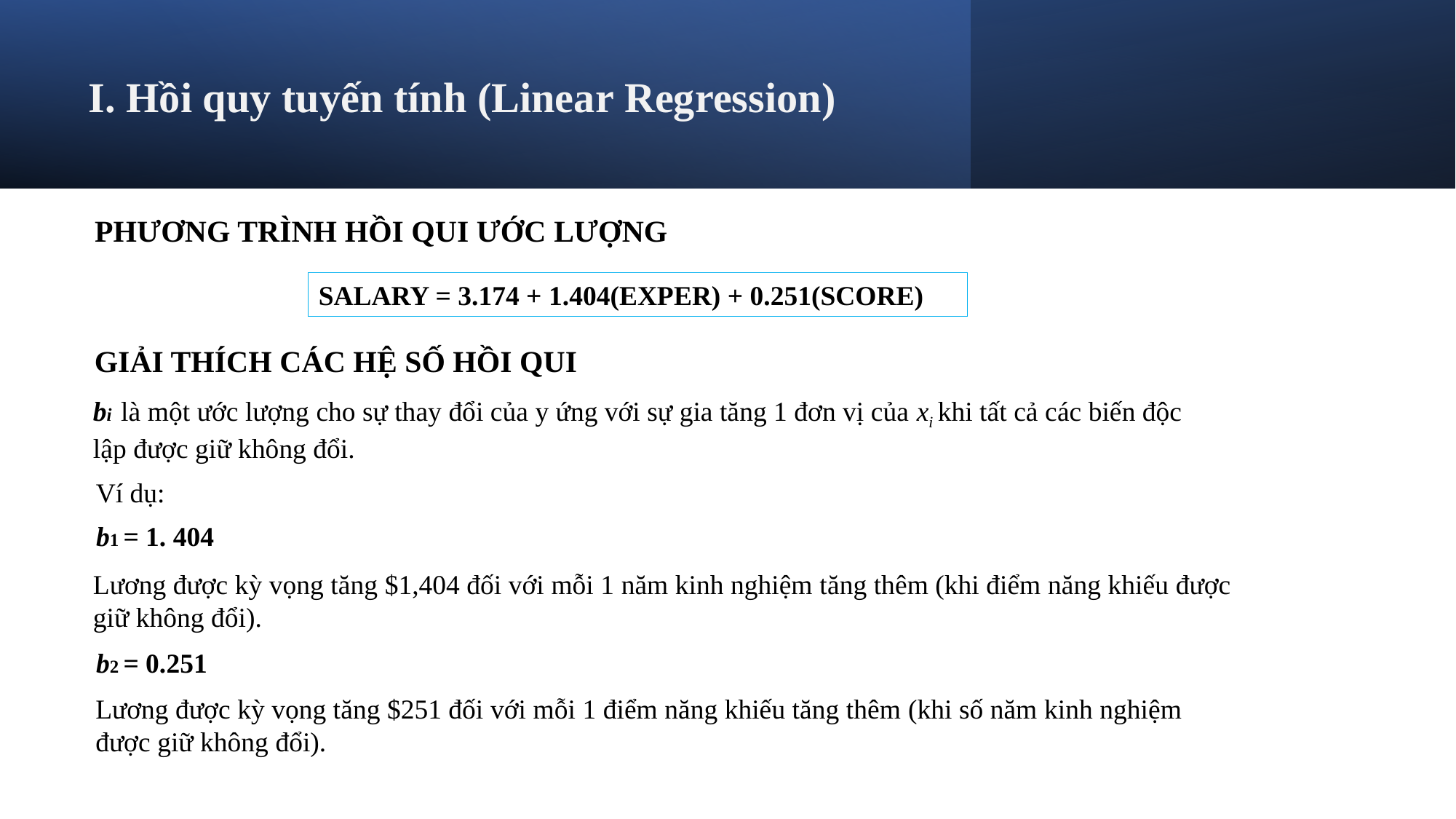

# I. Hồi quy tuyến tính (Linear Regression)
PHƯƠNG TRÌNH HỒI QUI ƯỚC LƯỢNG
SALARY = 3.174 + 1.404(EXPER) + 0.251(SCORE)
GIẢI THÍCH CÁC HỆ SỐ HỒI QUI
bi  là một ước lượng cho sự thay đổi của y ứng với sự gia tăng 1 đơn vị của xi khi tất cả các biến độc lập được giữ không đổi.
Ví dụ:
b1 = 1. 404
Lương được kỳ vọng tăng $1,404 đối với mỗi 1 năm kinh nghiệm tăng thêm (khi điểm năng khiếu được giữ không đổi).
b2 = 0.251
Lương được kỳ vọng tăng $251 đối với mỗi 1 điểm năng khiếu tăng thêm (khi số năm kinh nghiệm được giữ không đổi).